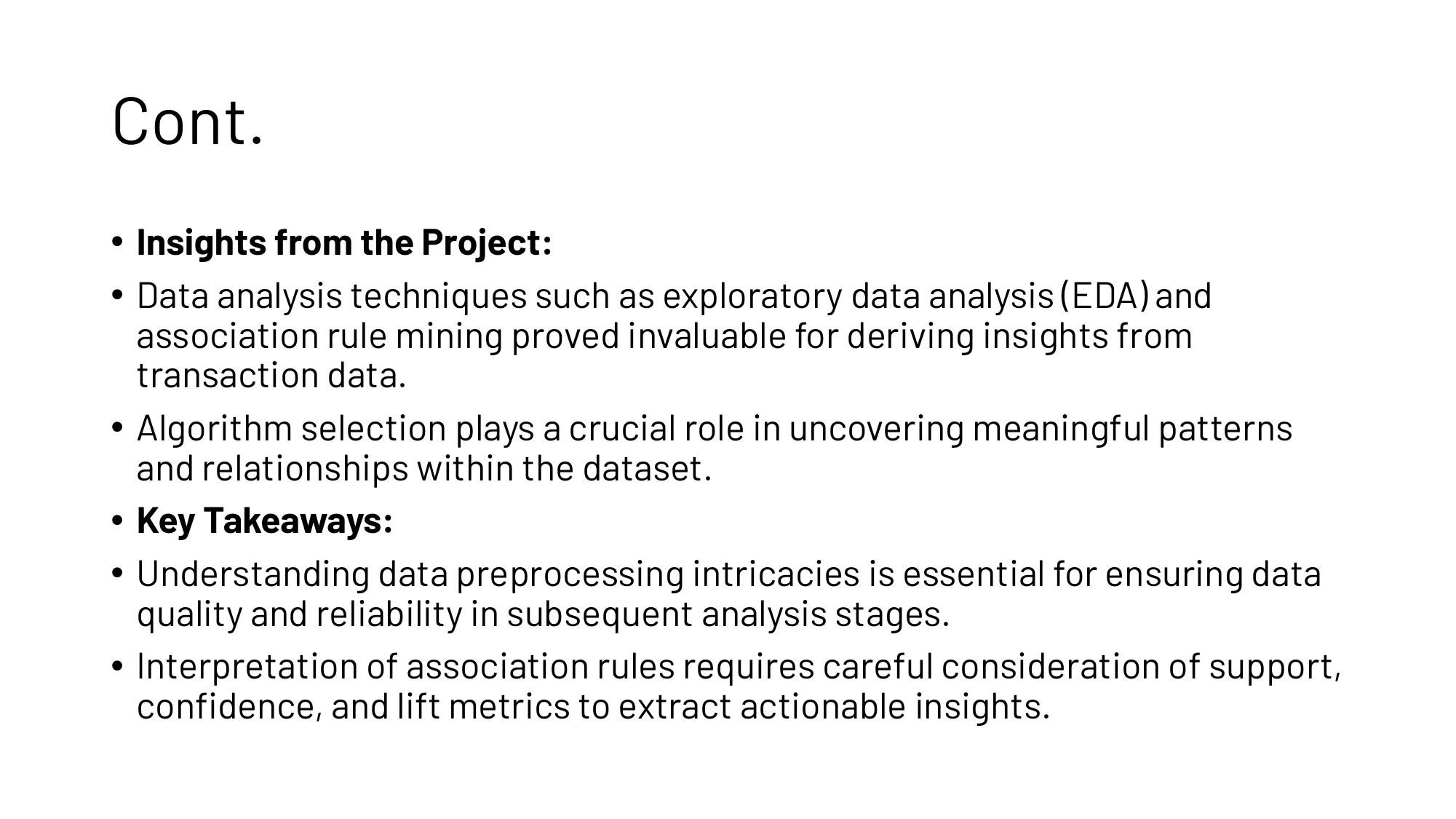

# Cont.
Insights from the Project:
Data analysis techniques such as exploratory data analysis (EDA) and association rule mining proved invaluable for deriving insights from transaction data.
Algorithm selection plays a crucial role in uncovering meaningful patterns and relationships within the dataset.
Key Takeaways:
Understanding data preprocessing intricacies is essential for ensuring data quality and reliability in subsequent analysis stages.
Interpretation of association rules requires careful consideration of support, confidence, and lift metrics to extract actionable insights.